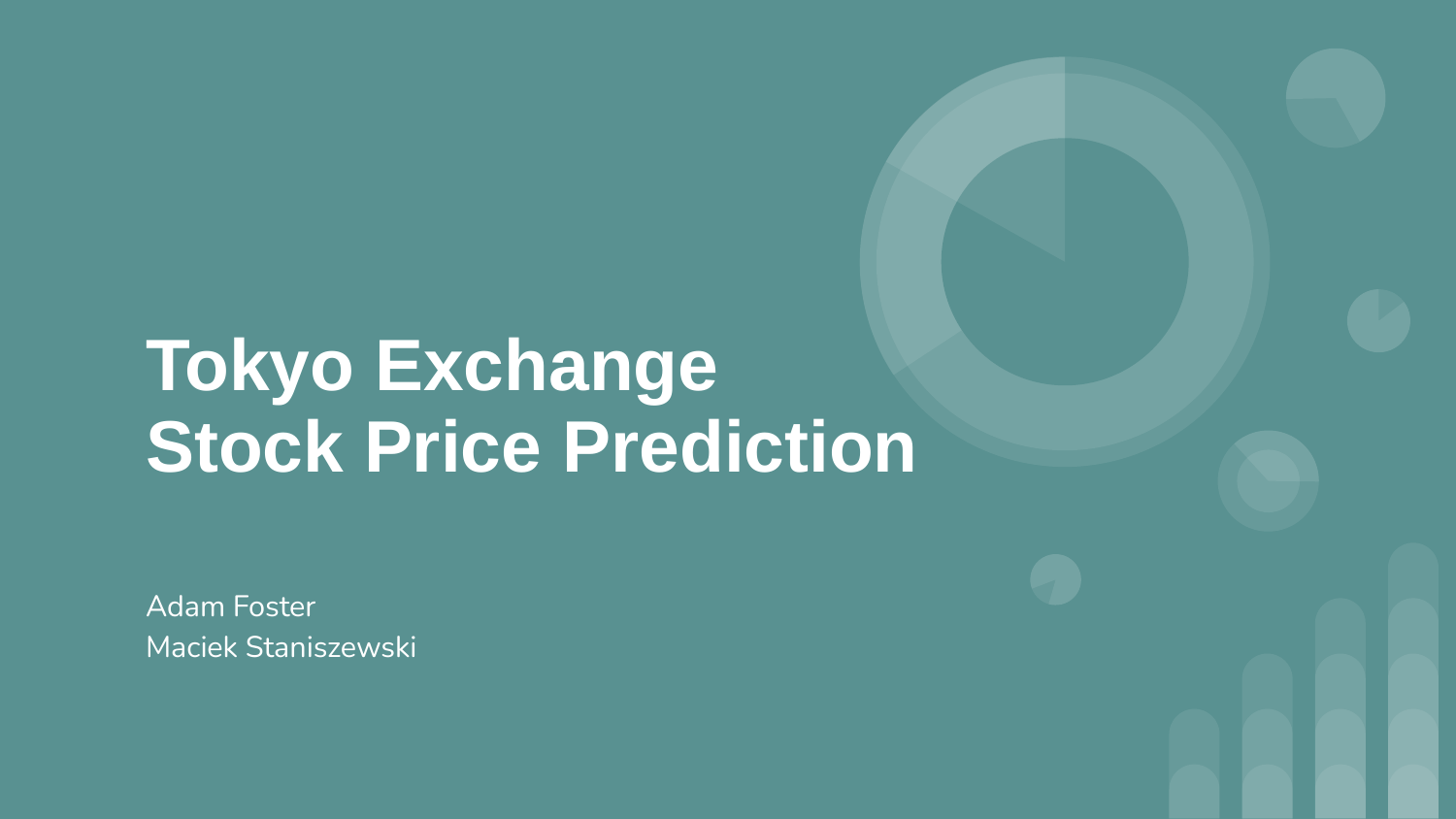

# Tokyo Exchange Stock Price Prediction
Adam Foster
Maciek Staniszewski